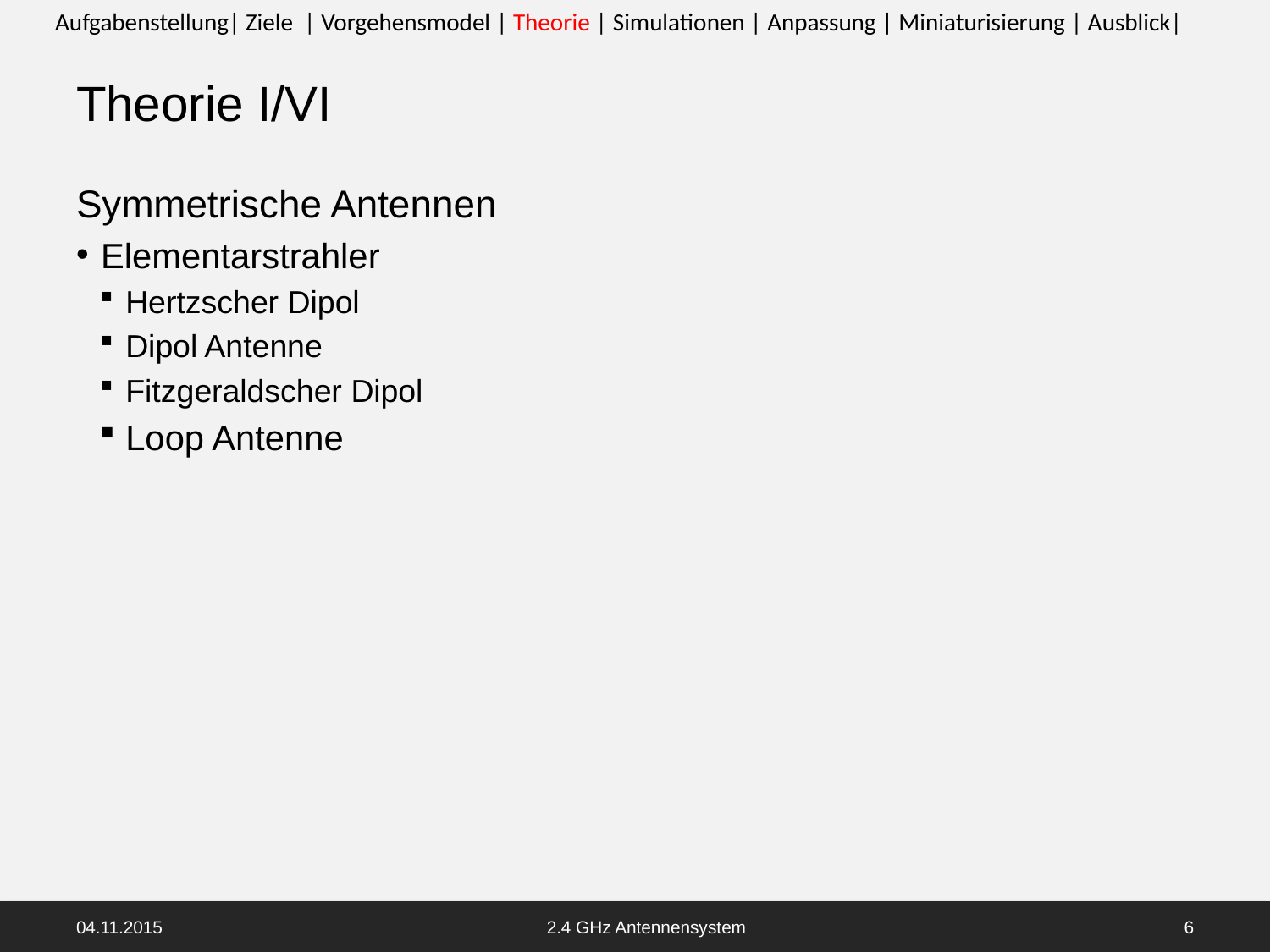

Aufgabenstellung| Ziele  | Vorgehensmodel | Theorie | Simulationen | Anpassung | Miniaturisierung | Ausblick|
# Theorie I/VI

Symmetrische Antennen
Elementarstrahler
Hertzscher Dipol
Dipol Antenne
Fitzgeraldscher Dipol
Loop Antenne

04.11.2015
2.4 GHz Antennensystem
6